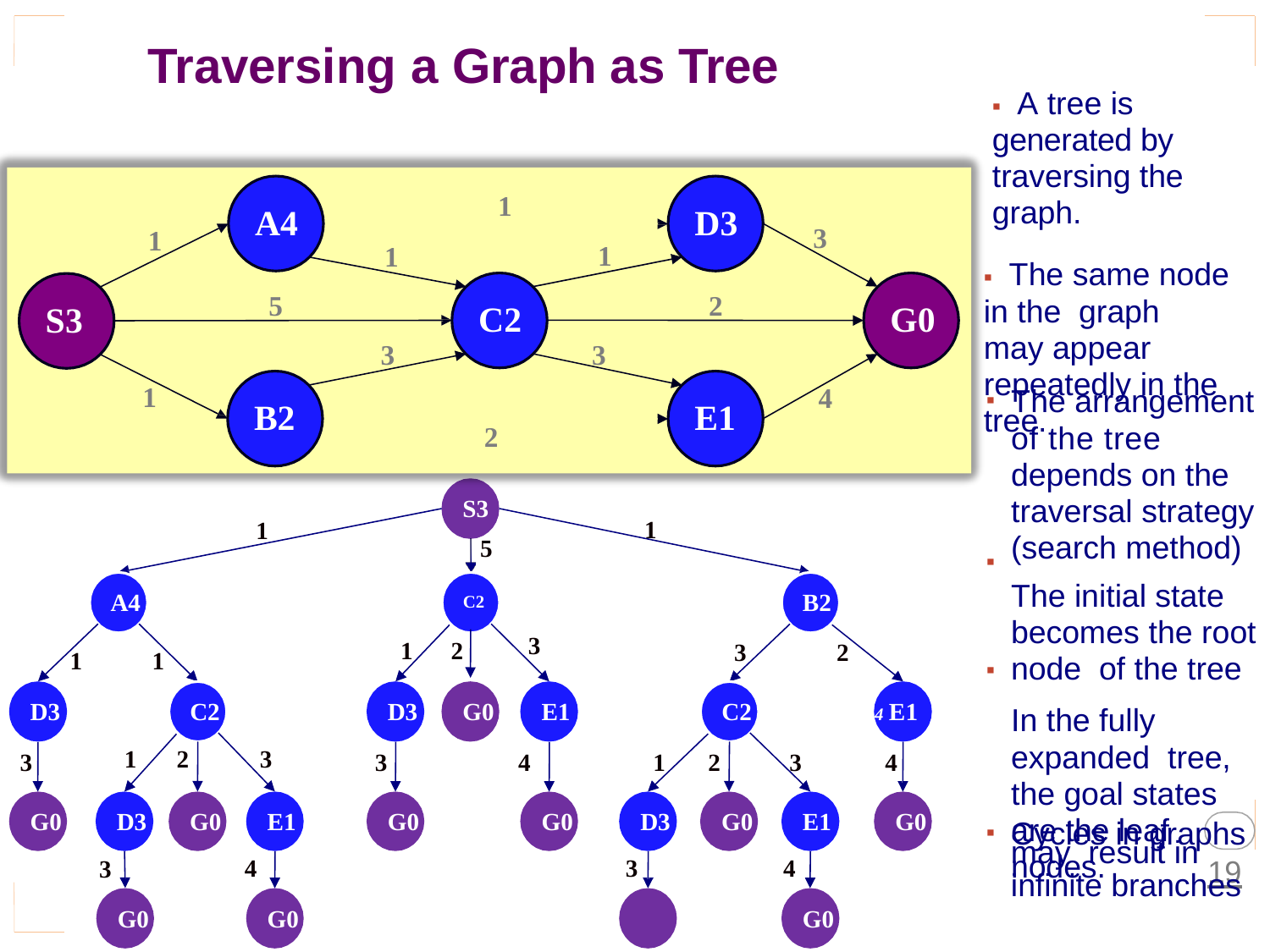

Traversing
a
Graph as
Tree
▪   A tree is
generated by
traversing the
graph.
▪   The same node
in the  graph
may appear
repeatedly in the
tree.

1
A4
D3

3

1

1
1

5
2
C2
G0
S3

3
3

The arrangement
of the tree
depends on the
traversal strategy
(search method)
The initial state
becomes the root
node  of the tree
In the fully
expanded  tree,
the goal states
are the leaf
nodes.
1
4
▪
B2
E1

2

S3
5

1
1

▪

A4
B2
C2

3
1
2
3
2
1
1
▪

D3
C2
D3
G0
E1
C2
4 E1

1
2
3
3
3
1
2
3
4
4

G0
D3
G0
E1
G0
G0
D3
G0
E1
G0
Cycles in graphs
may  result in 19

▪

3
4
4
3
infinite branches

G0
G0
G0